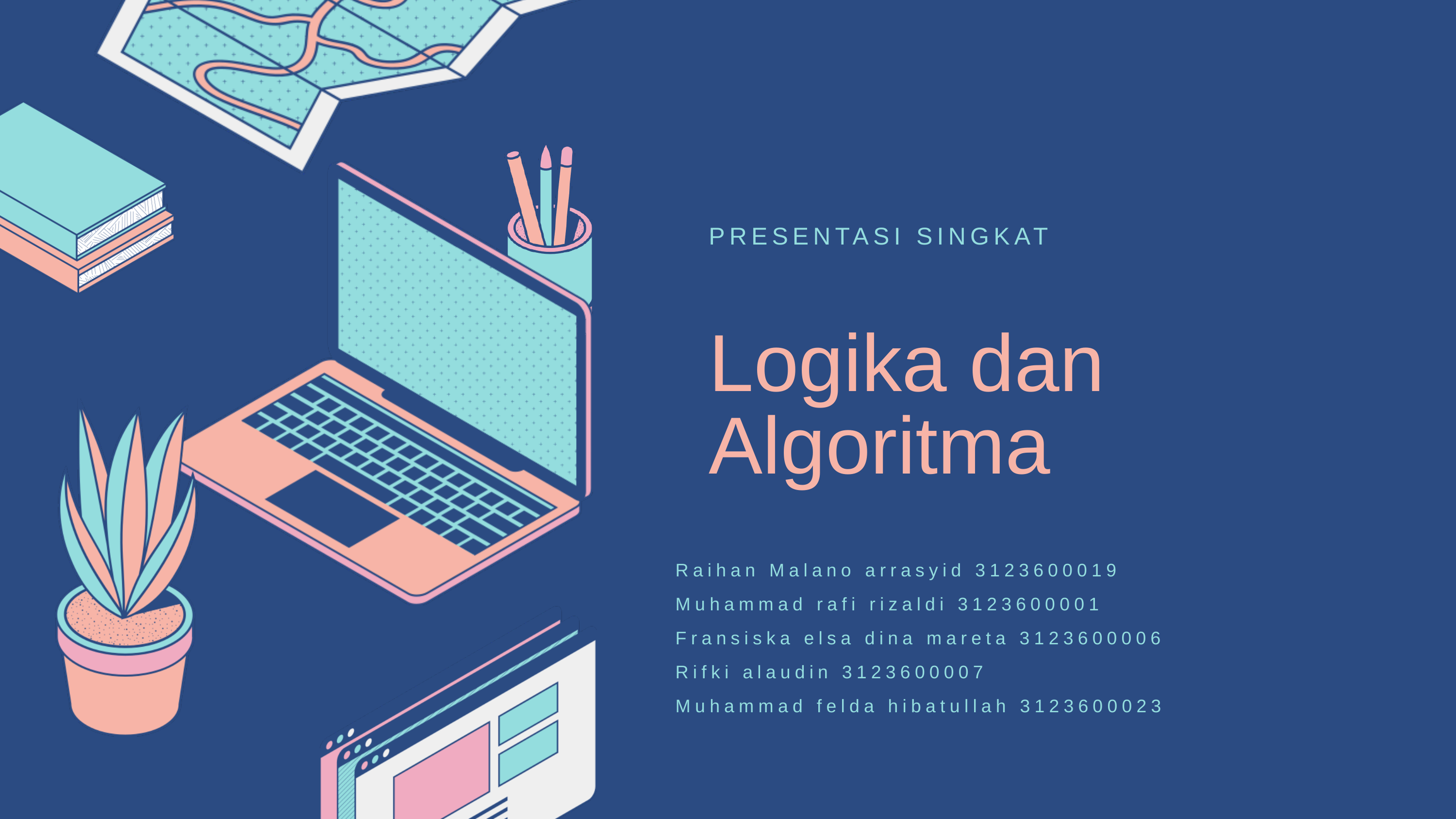

PRESENTASI SINGKAT
Logika dan Algoritma

Raihan Malano arrasyid 3123600019
Muhammad rafi rizaldi 3123600001
Fransiska elsa dina mareta 3123600006
Rifki alaudin 3123600007
Muhammad felda hibatullah 3123600023